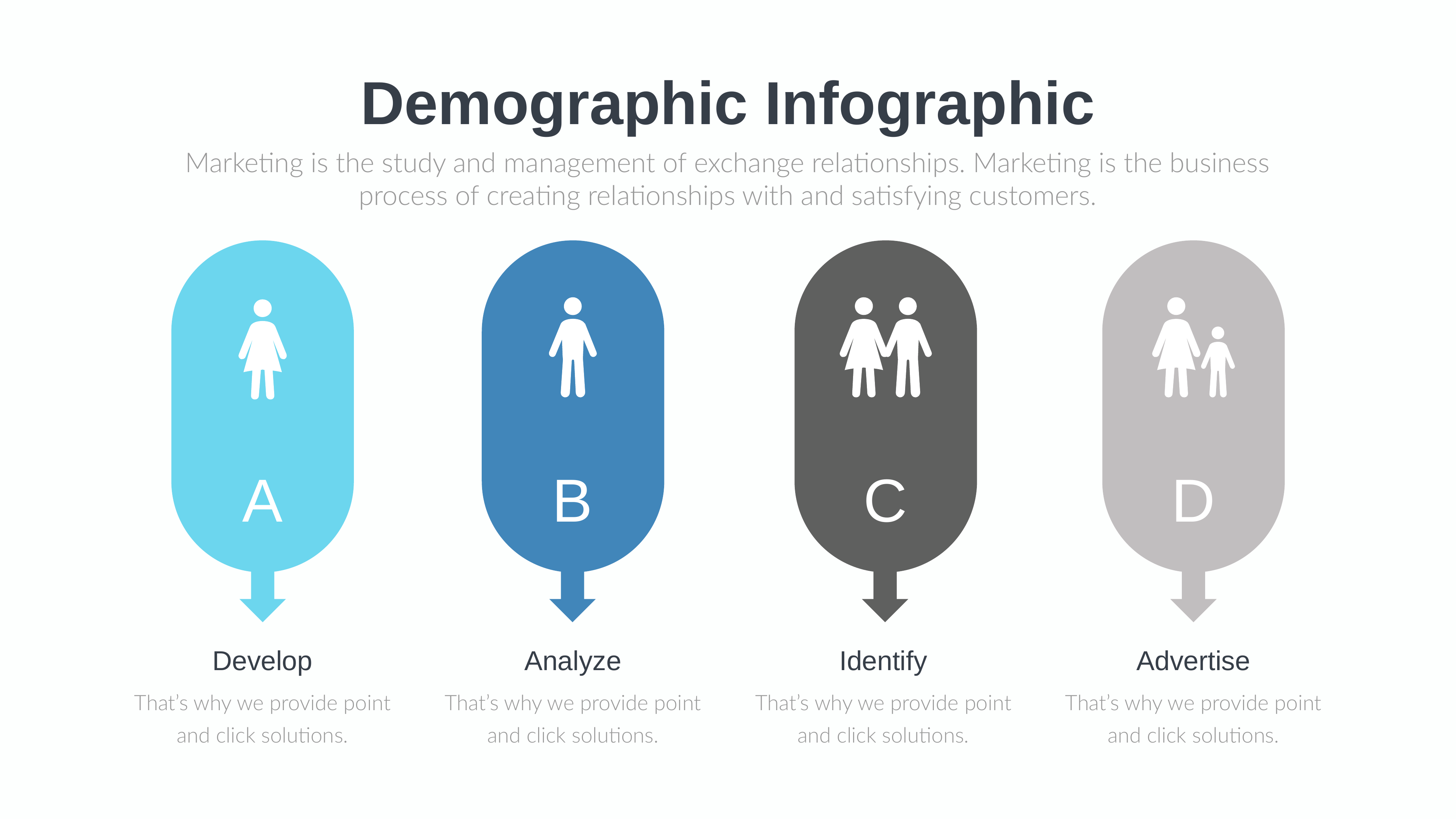

Demographic Infographic
Marketing is the study and management of exchange relationships. Marketing is the business process of creating relationships with and satisfying customers.

A
B
C
D

Develop
That’s why we provide point and click solutions.
Analyze
That’s why we provide point and click solutions.
Identify
That’s why we provide point and click solutions.
Advertise
That’s why we provide point and click solutions.